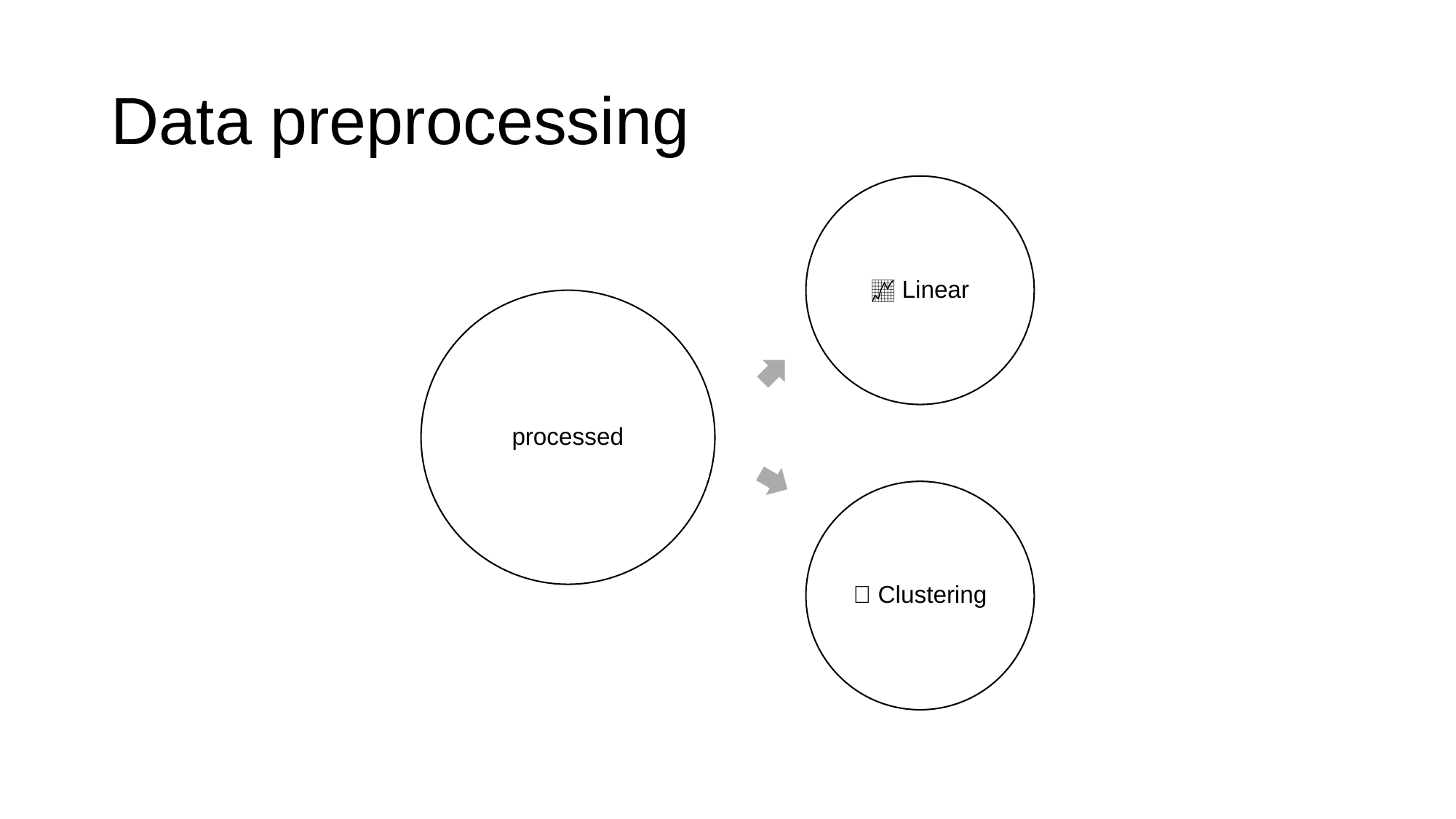

# Data preprocessing

📈 Linear

processed

🧮 Clustering